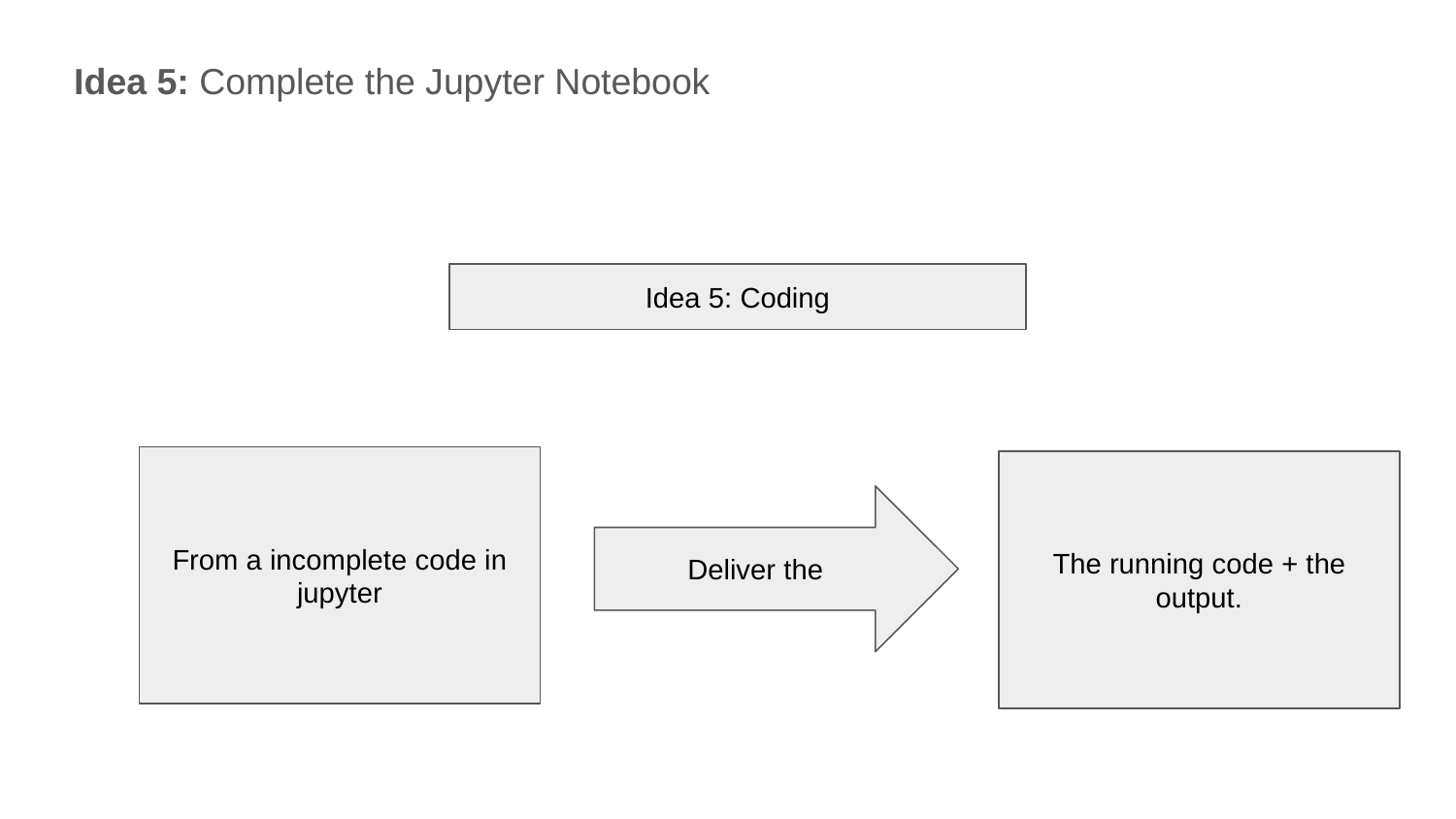

Idea 5: Complete the Jupyter Notebook
Idea 5: Coding
From a incomplete code in jupyter
The running code + the output.
Deliver the